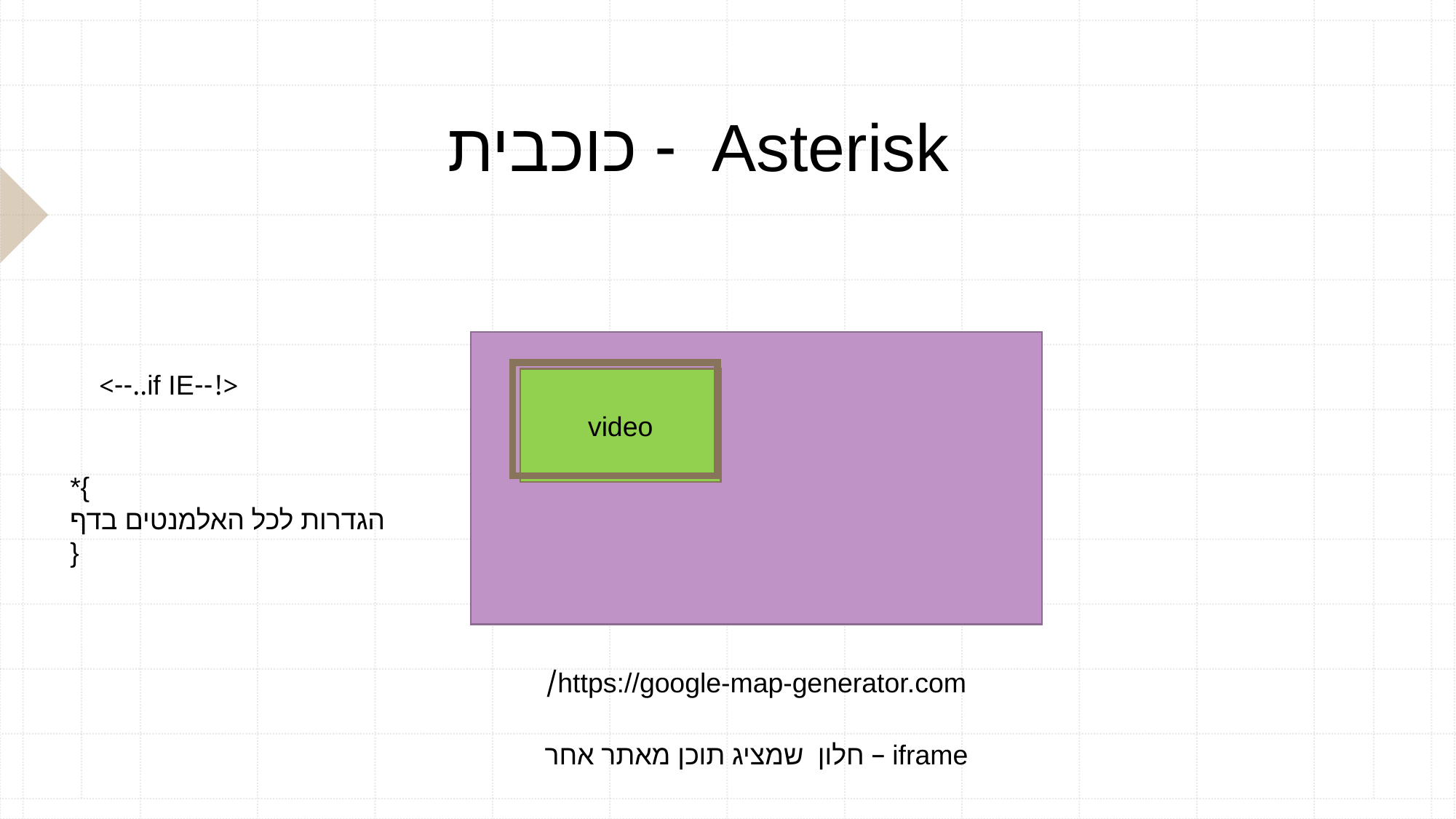

# Asterisk  - כוכבית

<!--if IE..-->

video
*{
הגדרות לכל האלמנטים בדף
}
https://google-map-generator.com/
iframe – חלון  שמציג תוכן מאתר אחר